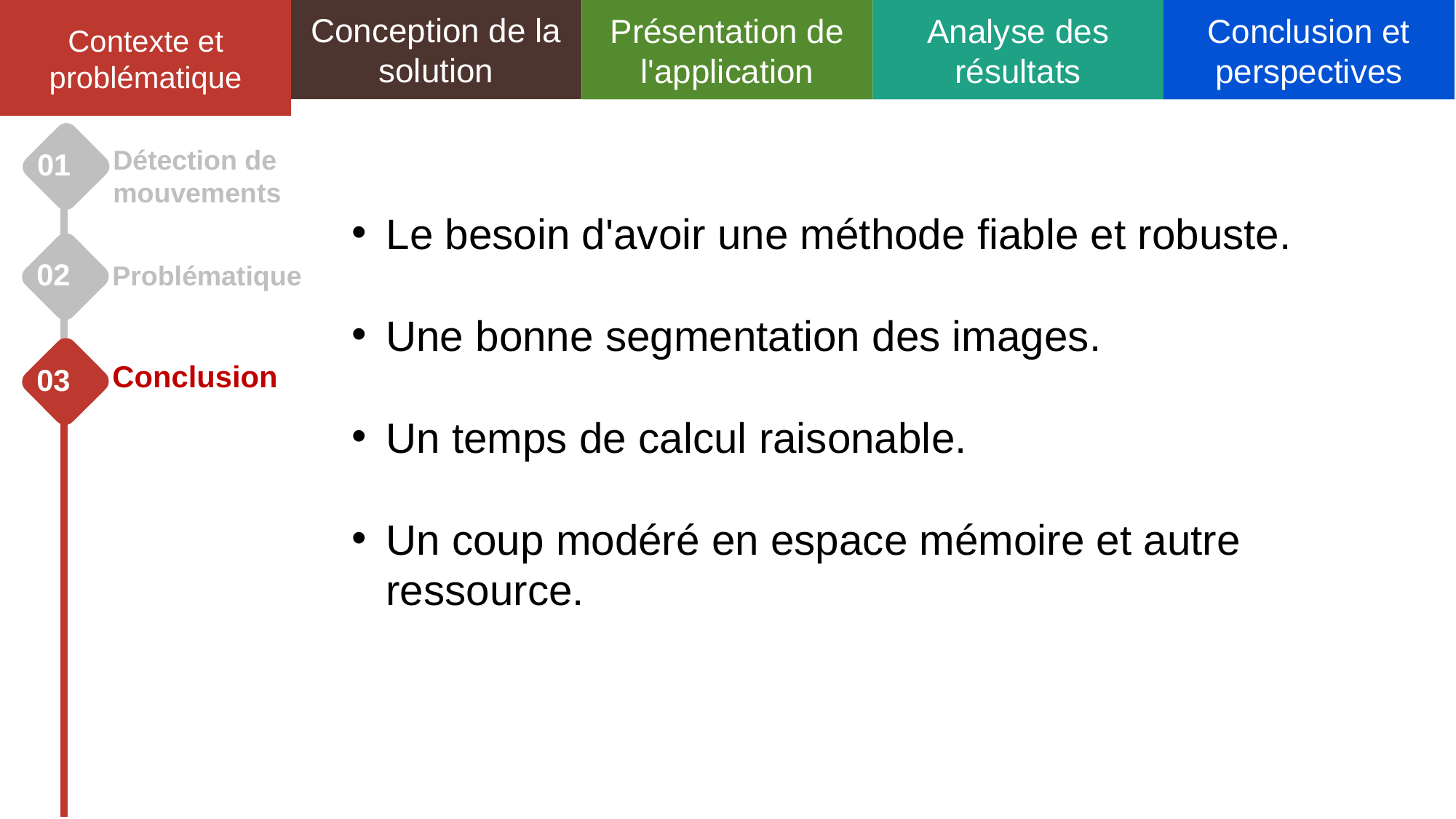

Contexte et problématique
Conception de la solution
Présentation de l'application
Analyse des résultats
Conclusion et perspectives
01
Détection de mouvements
Le besoin d'avoir une méthode fiable et robuste.
Une bonne segmentation des images.
Un temps de calcul raisonable.
Un coup modéré en espace mémoire et autre ressource.
02
Problématique
03
Conclusion